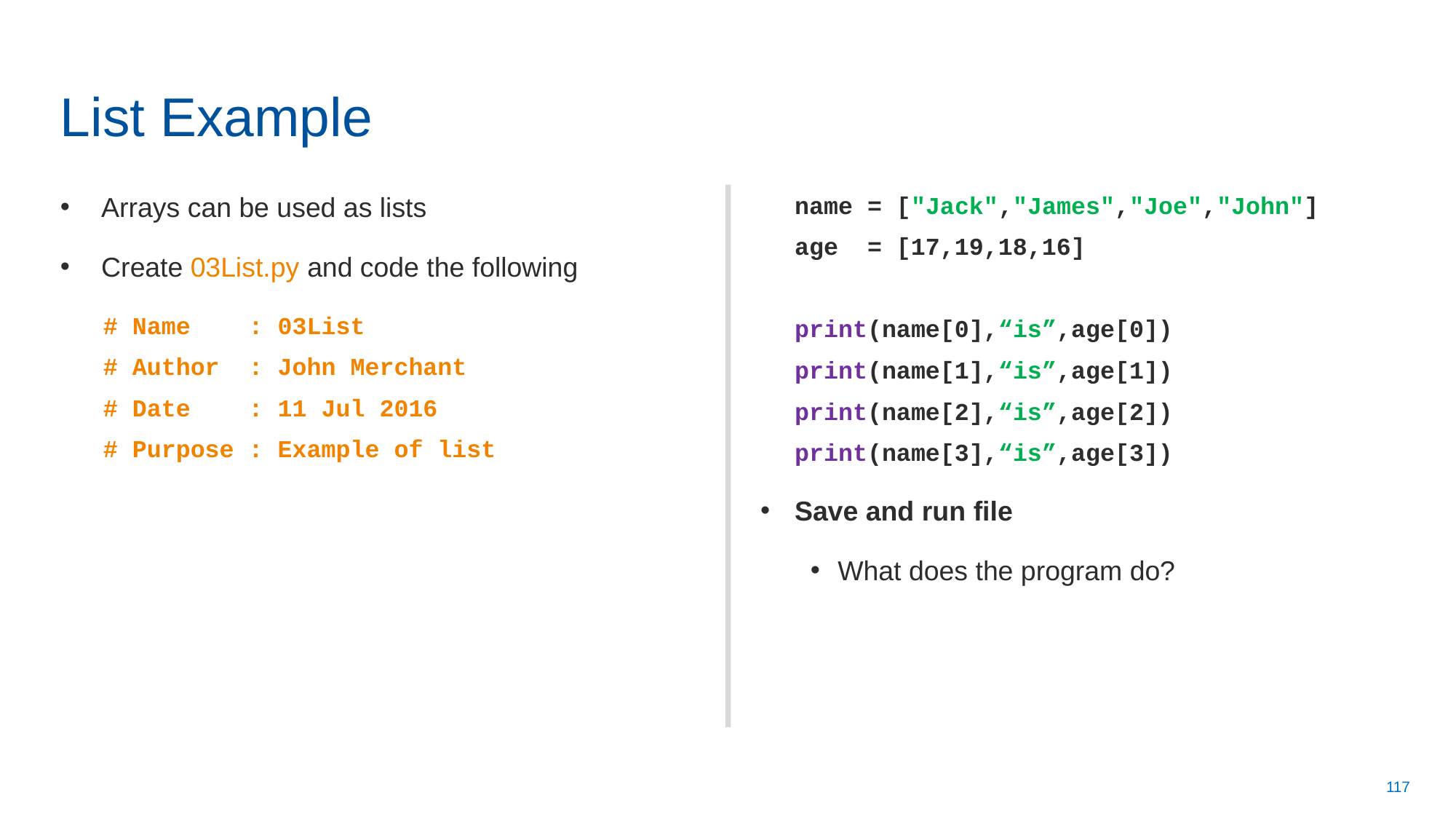

# List Example
Arrays can be used as lists
Create 03List.py and code the following
# Name    : 03List
# Author  : John Merchant
# Date    : 11 Jul 2016
# Purpose : Example of list
name = ["Jack","James","Joe","John"]
age  = [17,19,18,16]

print(name[0],“is”,age[0])
print(name[1],“is”,age[1])
print(name[2],“is”,age[2])
print(name[3],“is”,age[3])
Save and run file
What does the program do?